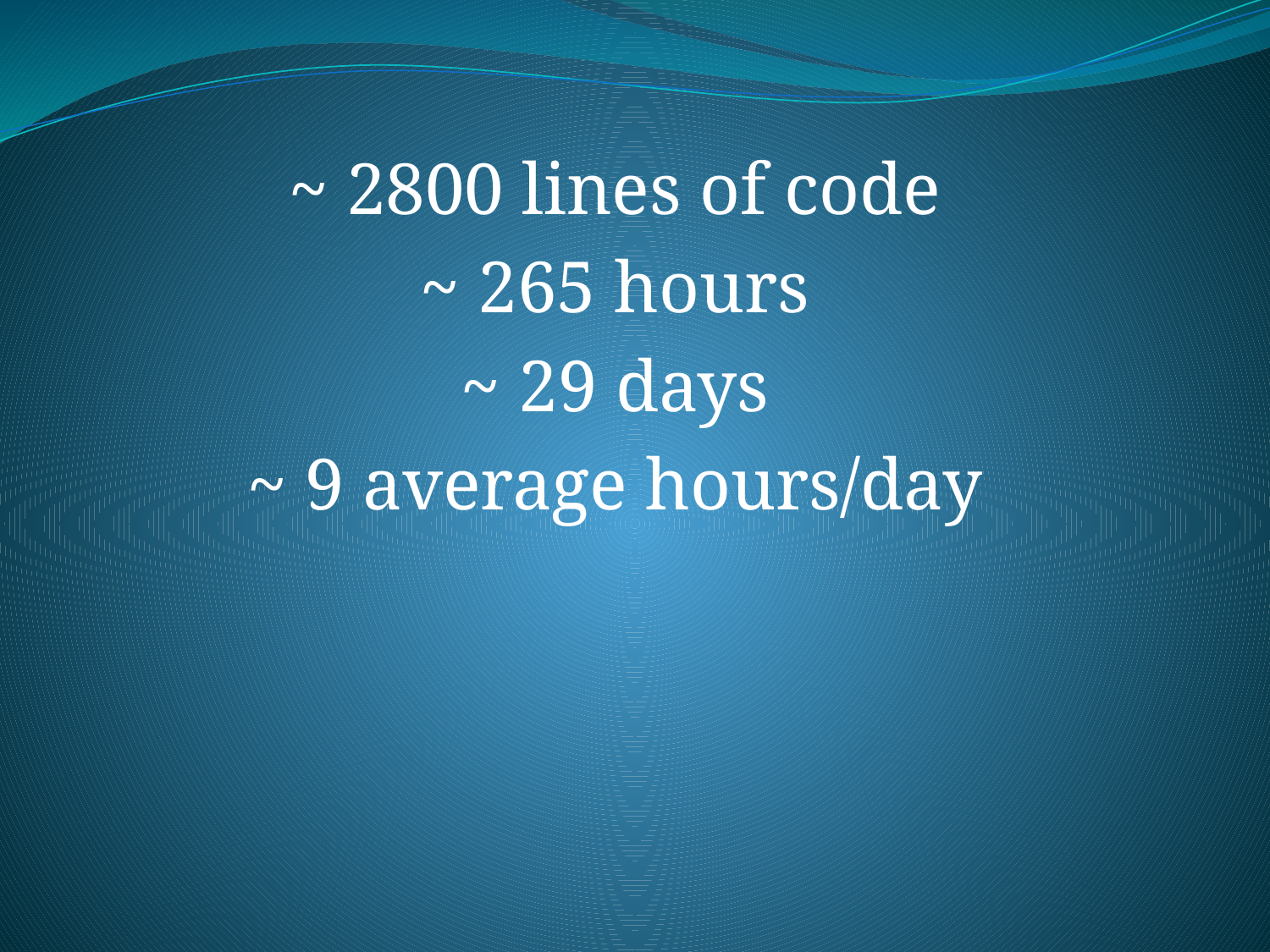

~ 2800 lines of code
~ 265 hours
~ 29 days
~ 9 average hours/day